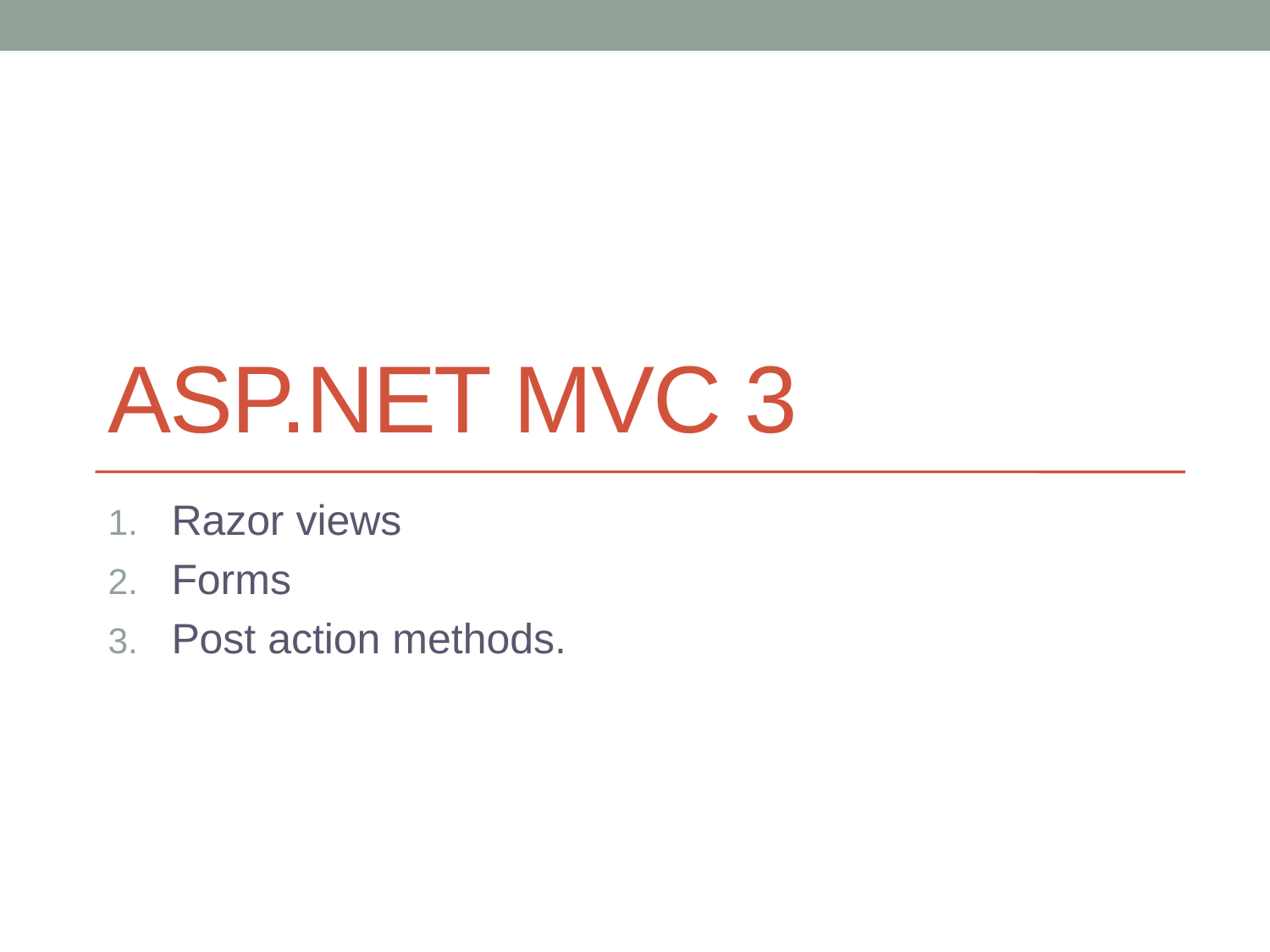

# ASP.NET MVC 3
Razor views
Forms
Post action methods.